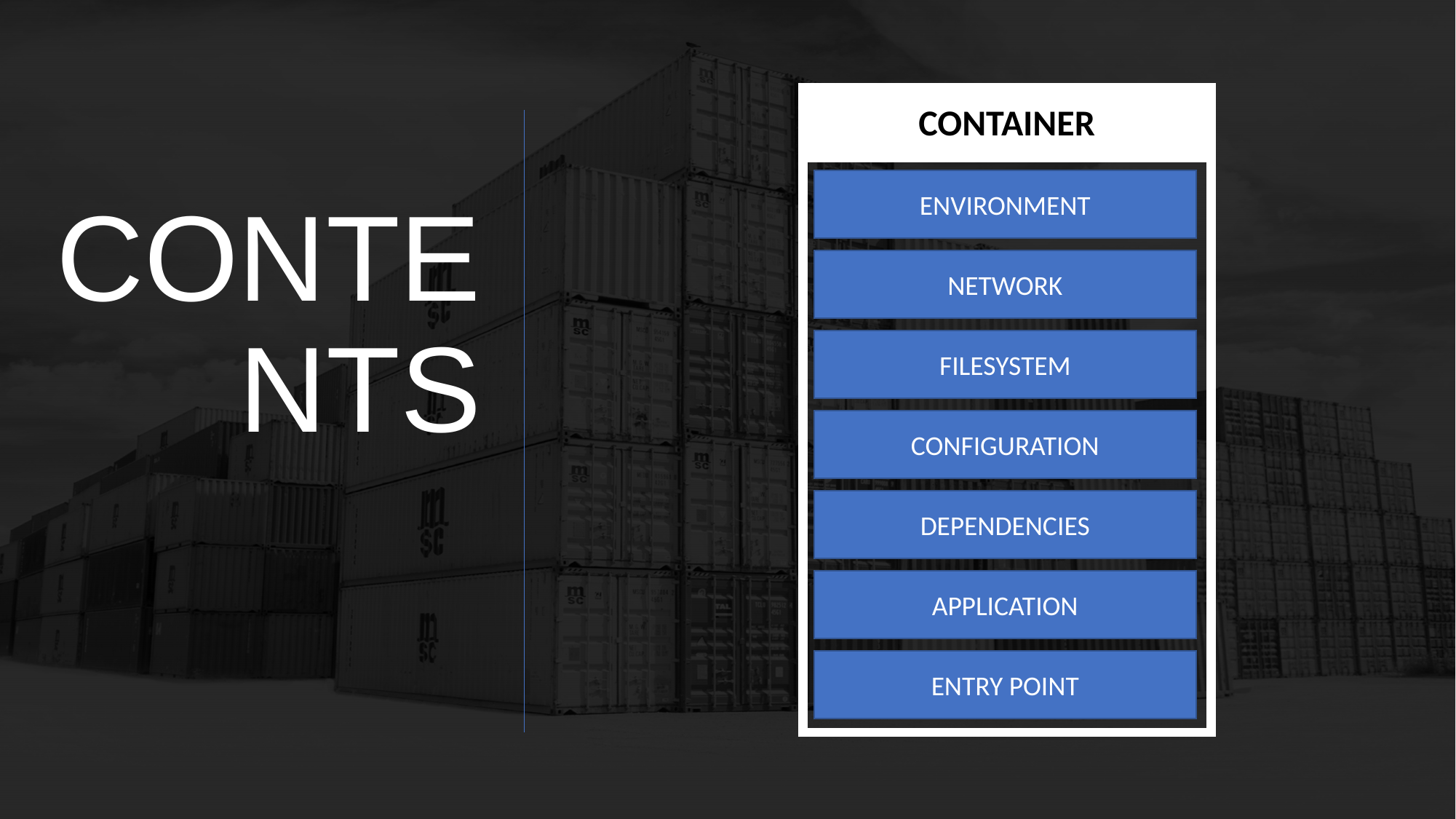

CONTAINER

ENVIRONMENT
NETWORK
FILESYSTEM
CONFIGURATION
DEPENDENCIES
APPLICATION
ENTRY POINT
# CONTENTS